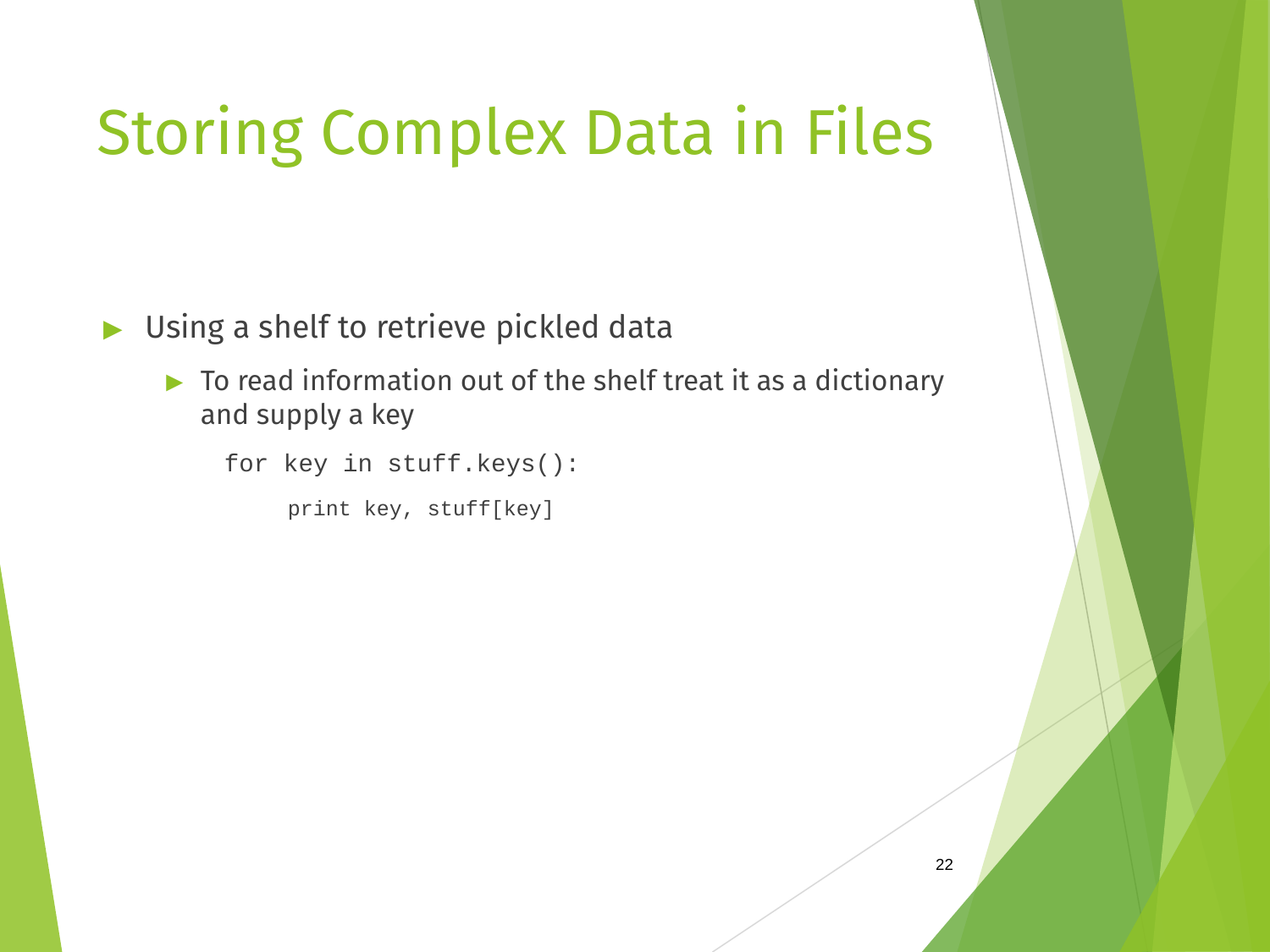

# Storing Complex Data in Files
Using a shelf to retrieve pickled data
To read information out of the shelf treat it as a dictionary and supply a key
for key in stuff.keys():
print key, stuff[key]

22